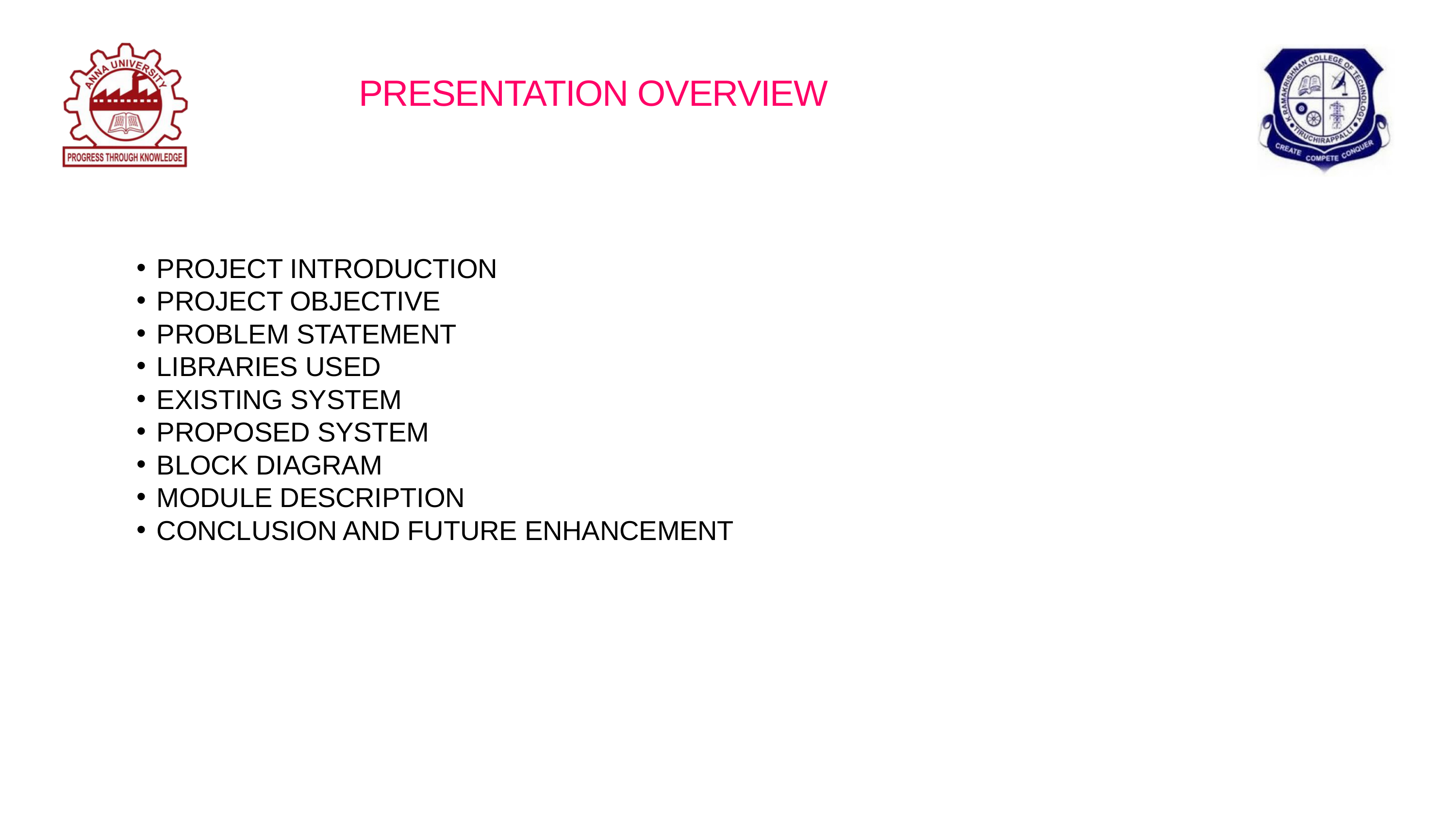

PRESENTATION OVERVIEW

PROJECT INTRODUCTION
PROJECT OBJECTIVE
PROBLEM STATEMENT
LIBRARIES USED
EXISTING SYSTEM
PROPOSED SYSTEM
BLOCK DIAGRAM
MODULE DESCRIPTION
CONCLUSION AND FUTURE ENHANCEMENT